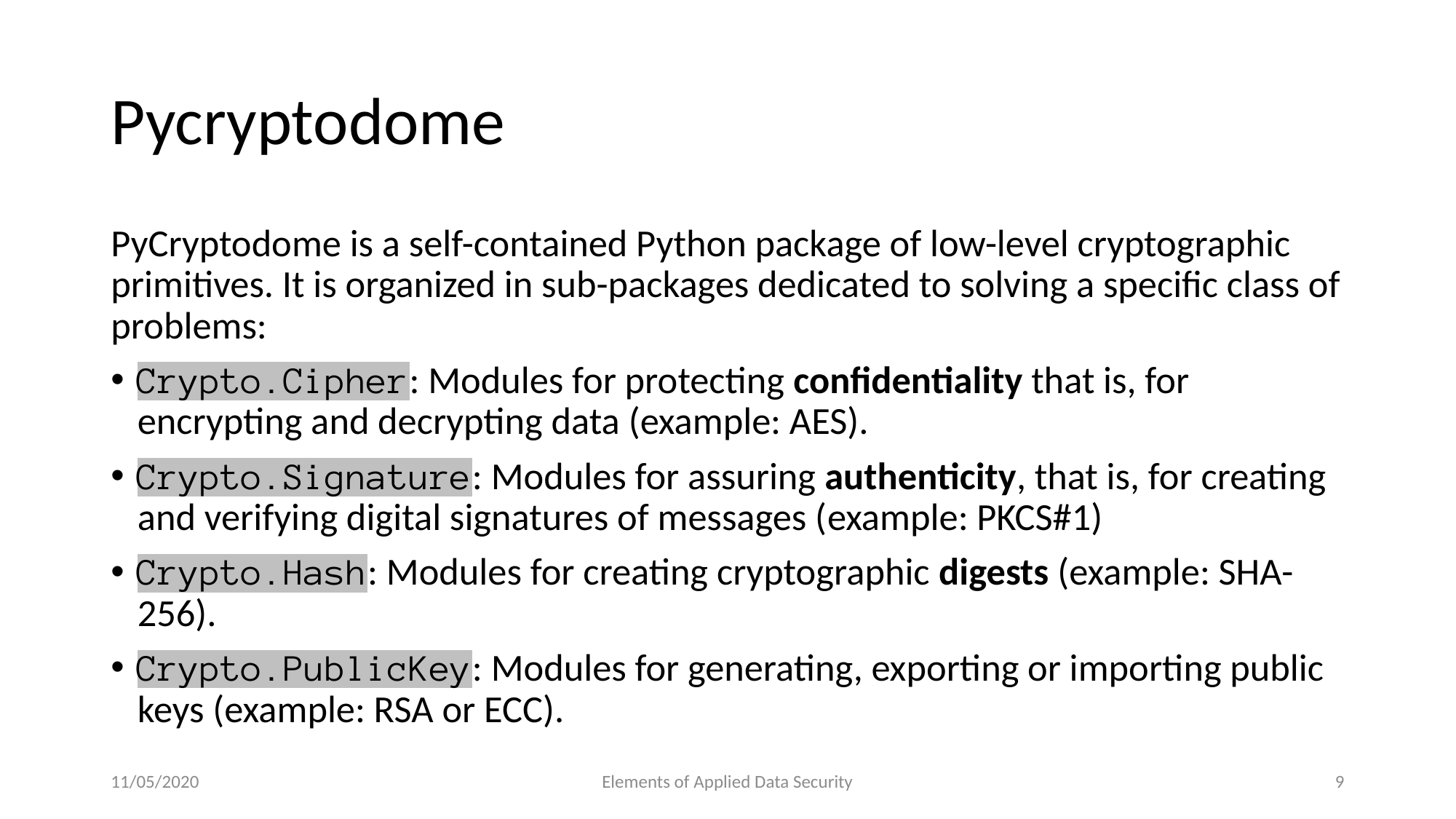

# Pycryptodome
PyCryptodome is a self-contained Python package of low-level cryptographic primitives. It is organized in sub-packages dedicated to solving a specific class of problems:
Crypto.Cipher: Modules for protecting confidentiality that is, for encrypting and decrypting data (example: AES).
Crypto.Signature: Modules for assuring authenticity, that is, for creating and verifying digital signatures of messages (example: PKCS#1)
Crypto.Hash: Modules for creating cryptographic digests (example: SHA-256).
Crypto.PublicKey: Modules for generating, exporting or importing public keys (example: RSA or ECC).

11/05/2020
Elements of Applied Data Security
9